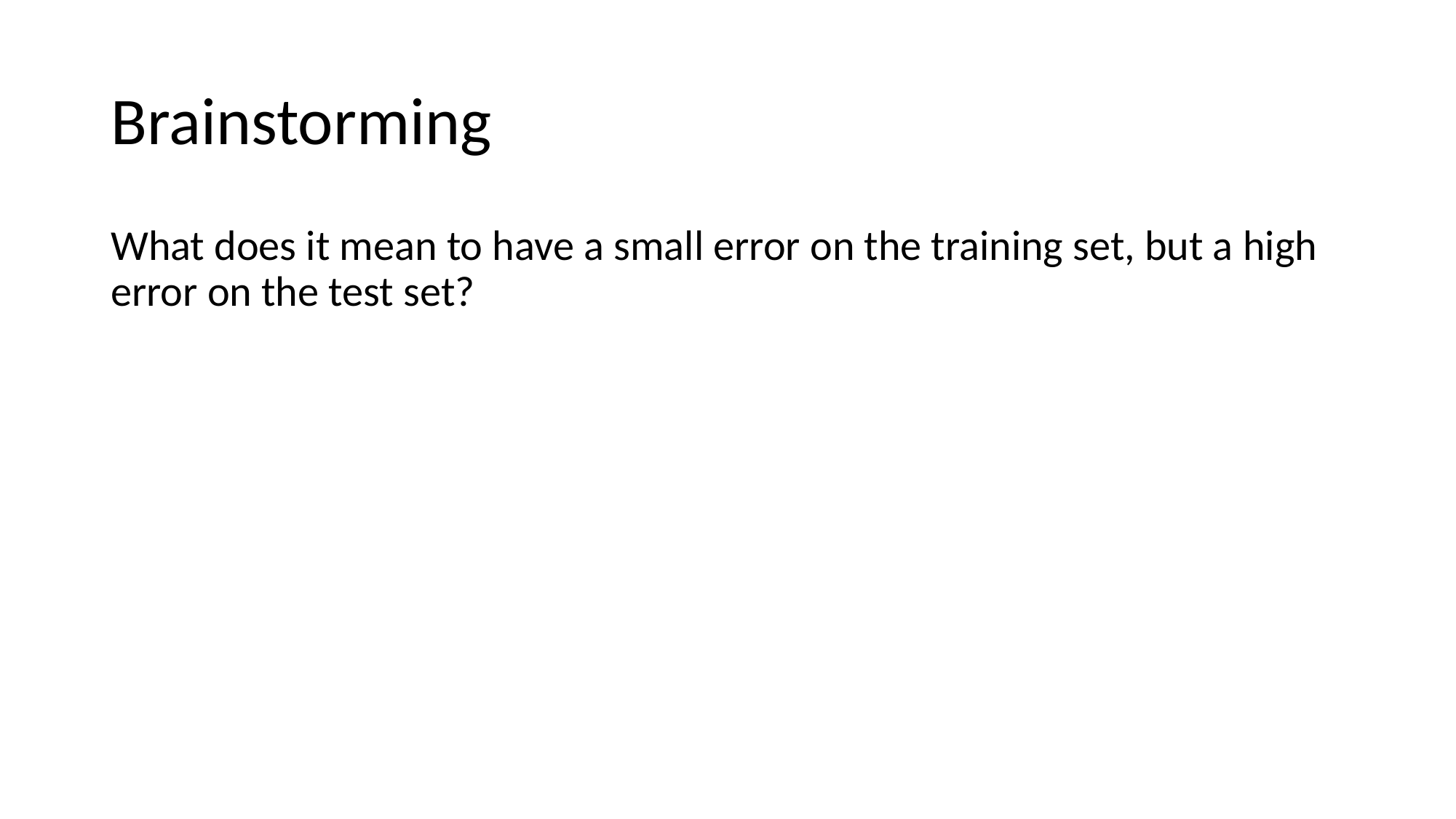

# Brainstorming
What does it mean to have a small error on the training set, but a high error on the test set?